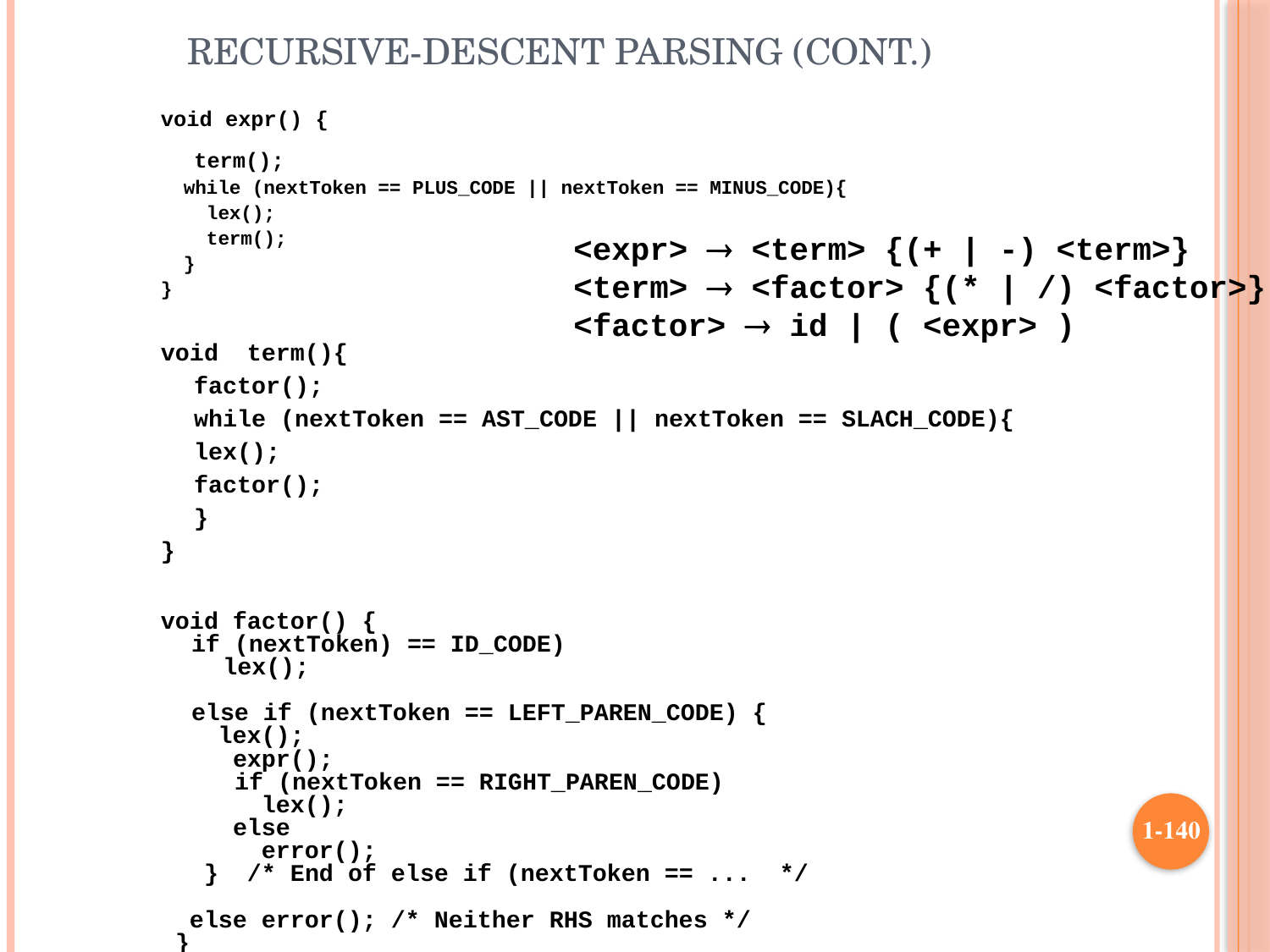

# Recursive-Descent Parsing (cont.)

void expr() {

	term();
  while (nextToken == PLUS_CODE || nextToken == MINUS_CODE){
    lex();
    term();
  }
}

void  term(){
	factor();
		while (nextToken == AST_CODE || nextToken == SLACH_CODE){
		lex();
		factor();
	}
}

void factor() {
   if (nextToken) == ID_CODE)
   	  lex();

   else if (nextToken == LEFT_PAREN_CODE) {
	   lex();
     expr();
      if (nextToken == RIGHT_PAREN_CODE)
       lex();
     else
       error();
   }  /* End of else if (nextToken == ...  */

  else error(); /* Neither RHS matches */
 }

<expr> → <term> {(+ | -) <term>}
<term> → <factor> {(* | /) <factor>}
<factor> → id | ( <expr> )
1-140